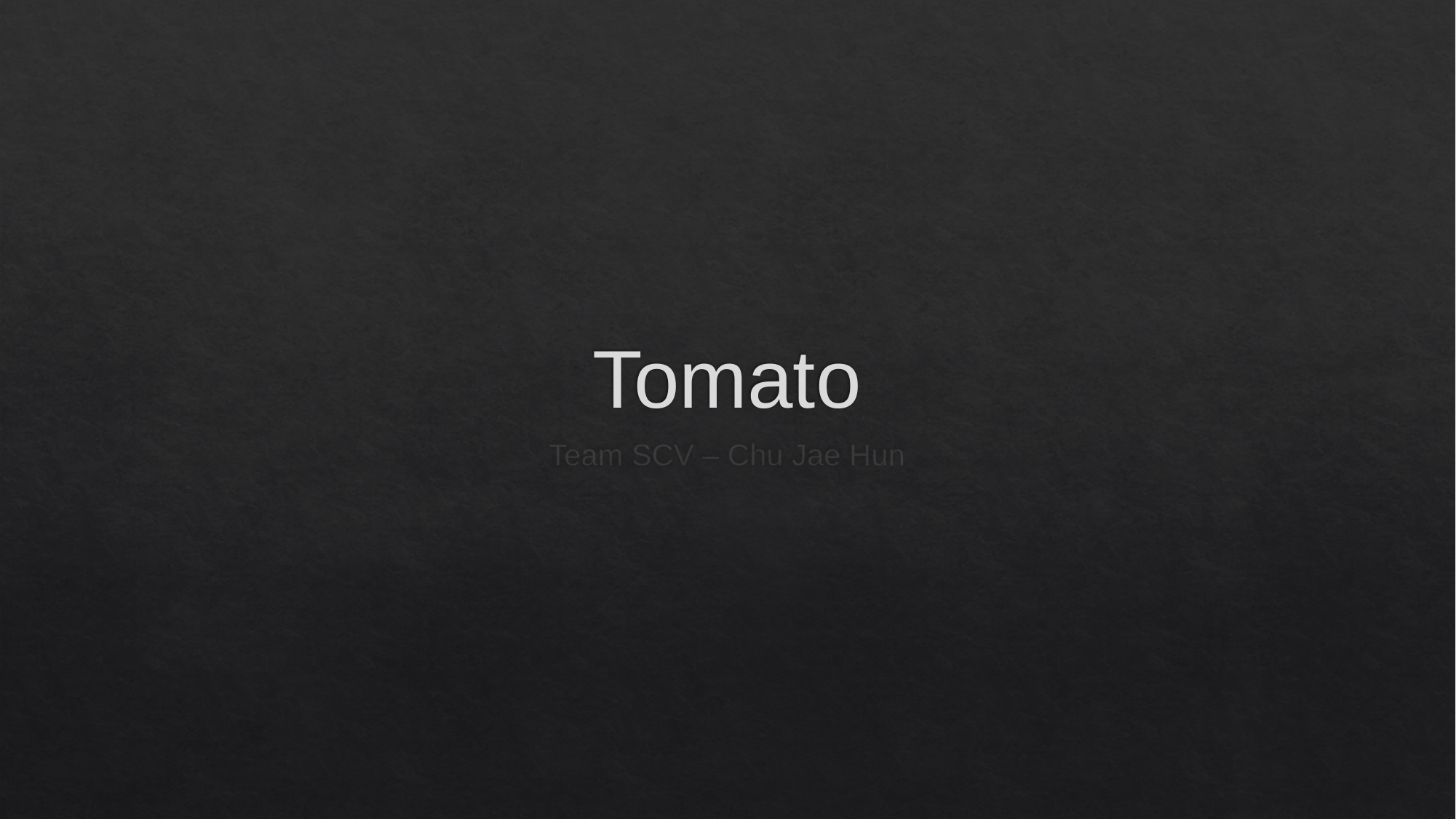

# Tomato
Team SCV – Chu Jae Hun